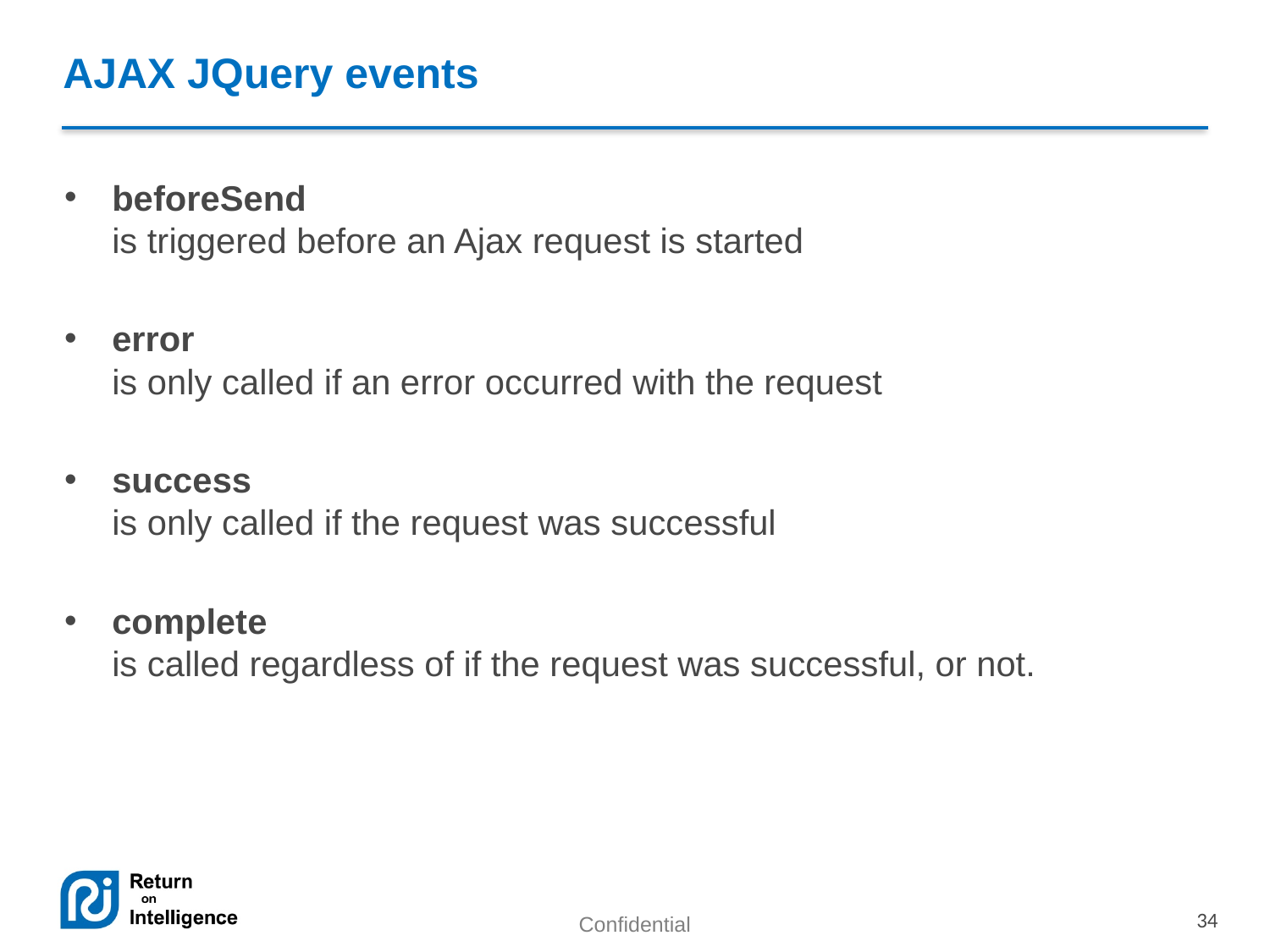

# AJAX JQuery events
beforeSend 
is triggered before an Ajax request is started

error 
is only called if an error occurred with the request

success
is only called if the request was successful

complete 
is called regardless of if the request was successful, or not.